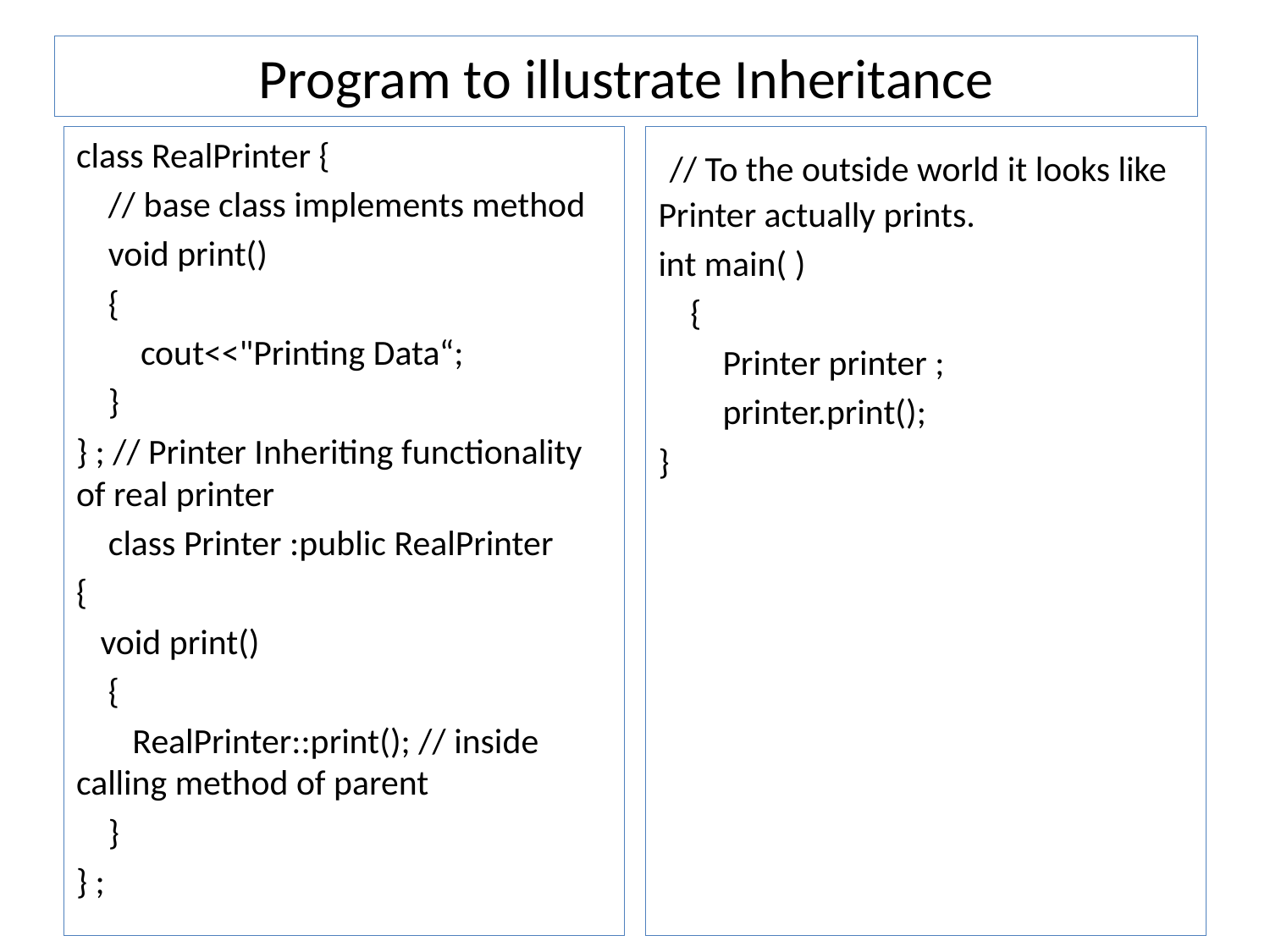

# Program to illustrate Inheritance
class RealPrinter {
    // base class implements method
    void print()
    {
        cout<<"Printing Data“;
    }
} ; // Printer Inheriting functionality of real printer
    class Printer :public RealPrinter
{
   void print()
    {
       RealPrinter::print(); // inside calling method of parent
    }
} ;

 // To the outside world it looks like Printer actually prints.
int main( )
    {
        Printer printer ;
        printer.print();
}